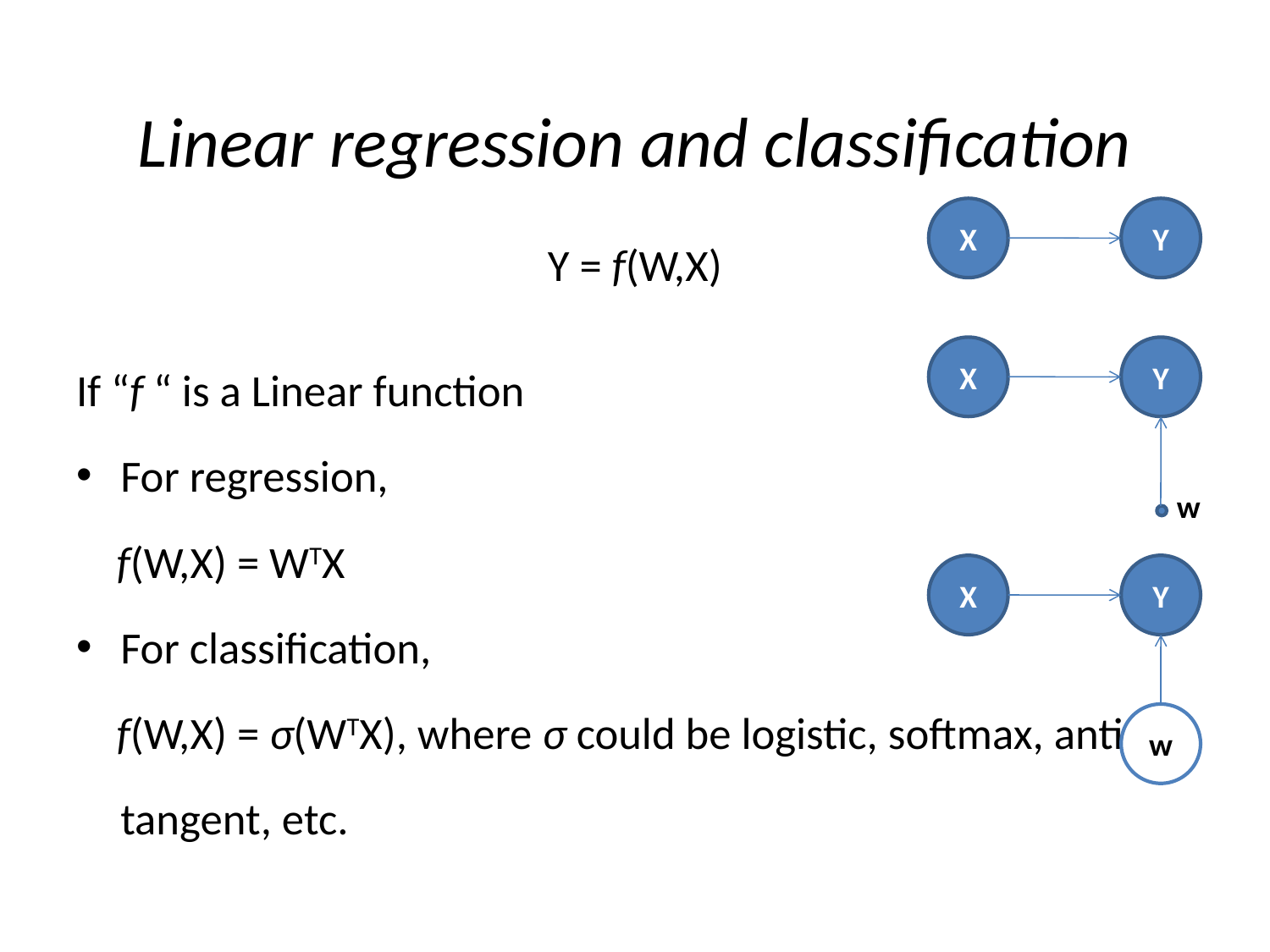

# Linear regression and classification
Y = f(W,X)

If “f “ is a Linear function
For regression,
    f(W,X) = WTX
For classification,
    f(W,X) = σ(WTX), where σ could be logistic, softmax, anti-tangent, etc.
X
Y
X
Y
w

X
Y
w